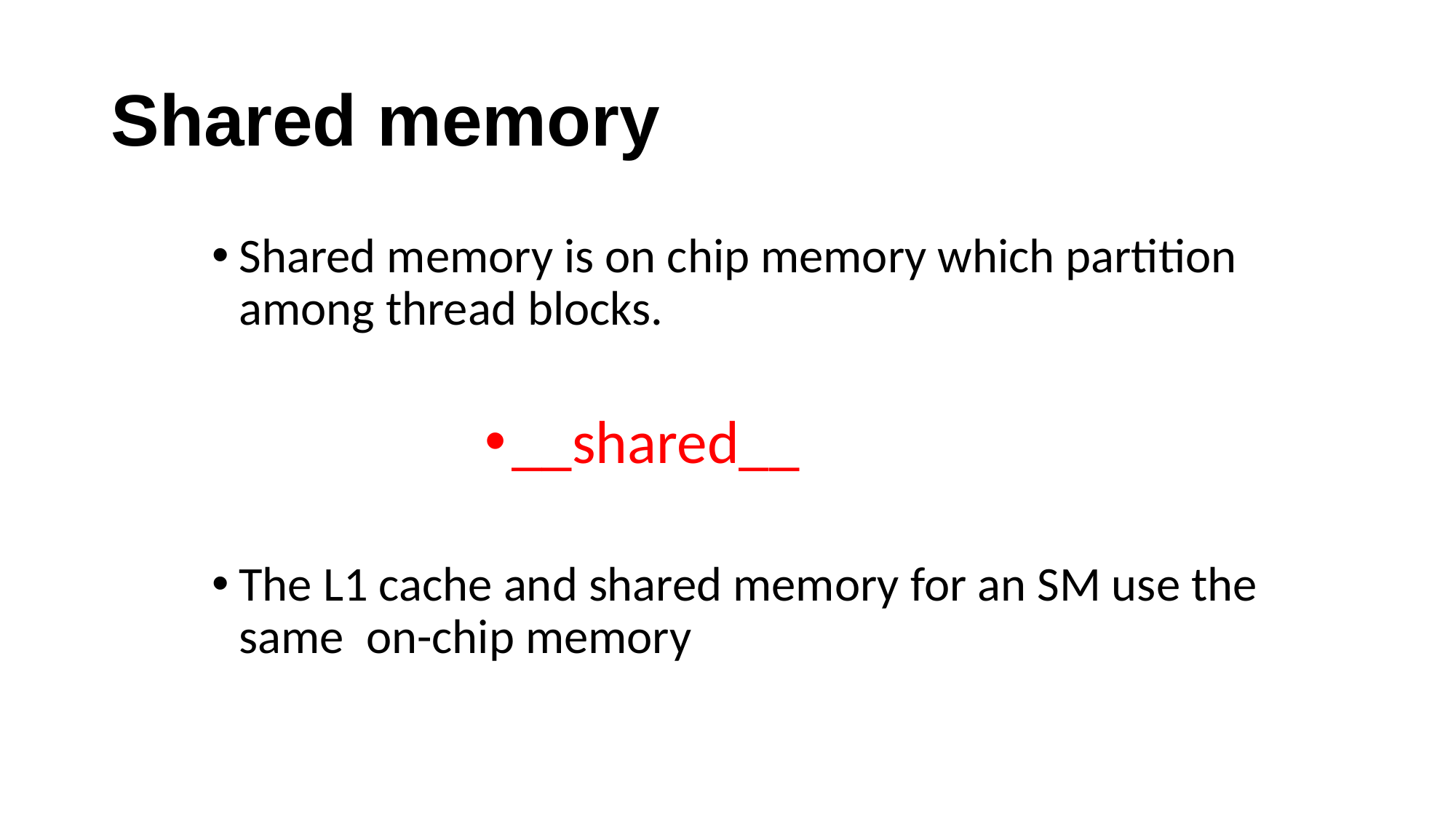

# Shared memory
Shared memory is on chip memory which partition among thread blocks.

__shared__

The L1 cache and shared memory for an SM use the same  on-chip memory